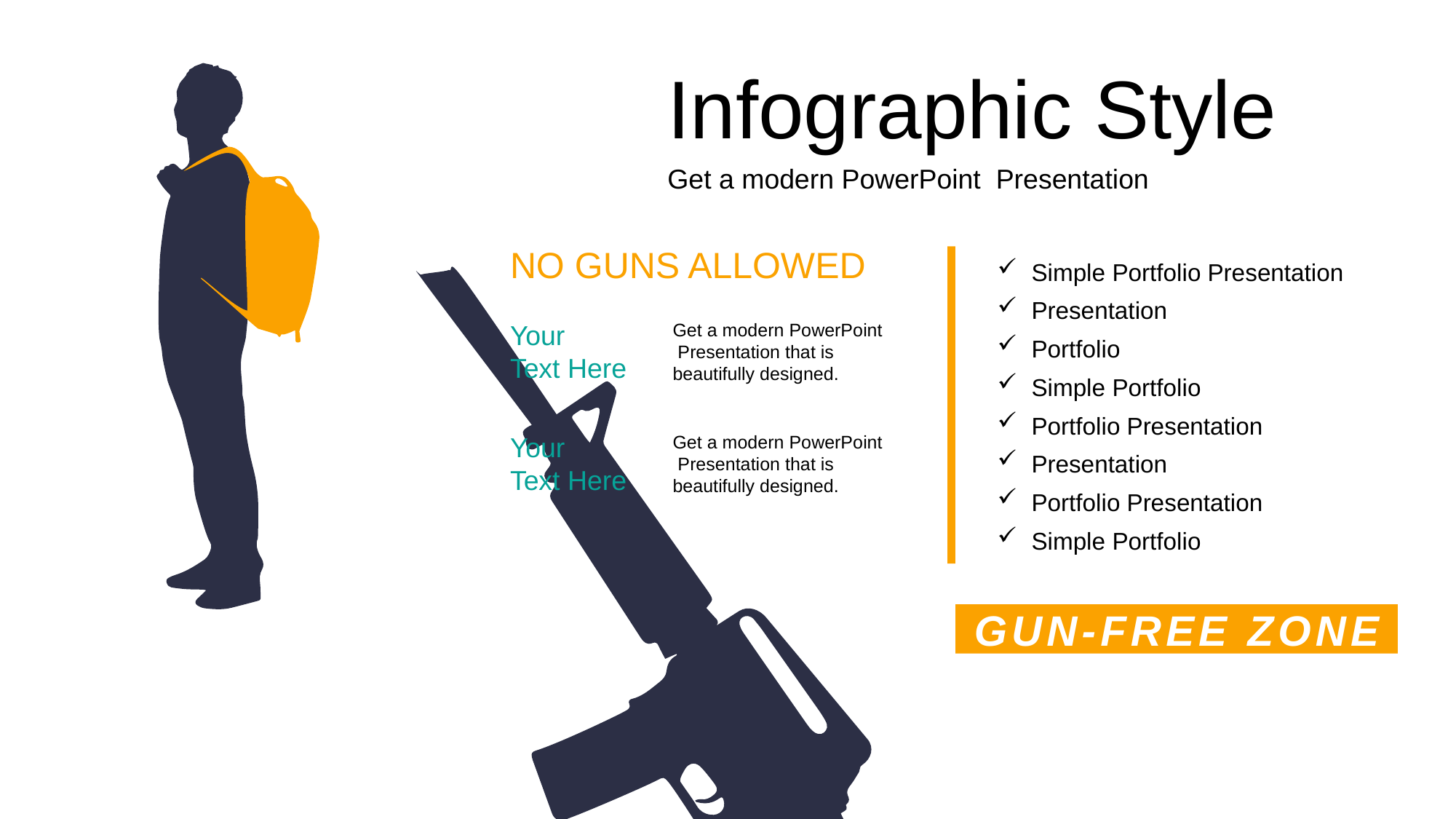

Infographic Style

Get a modern PowerPoint  Presentation
NO GUNS ALLOWED

Simple Portfolio Presentation
Presentation
Your
Text Here
Get a modern PowerPoint  Presentation that is beautifully designed.
Portfolio
Simple Portfolio
Portfolio Presentation
Your
Text Here
Get a modern PowerPoint  Presentation that is beautifully designed.
Presentation
Portfolio Presentation
Simple Portfolio

GUN-FREE ZONE